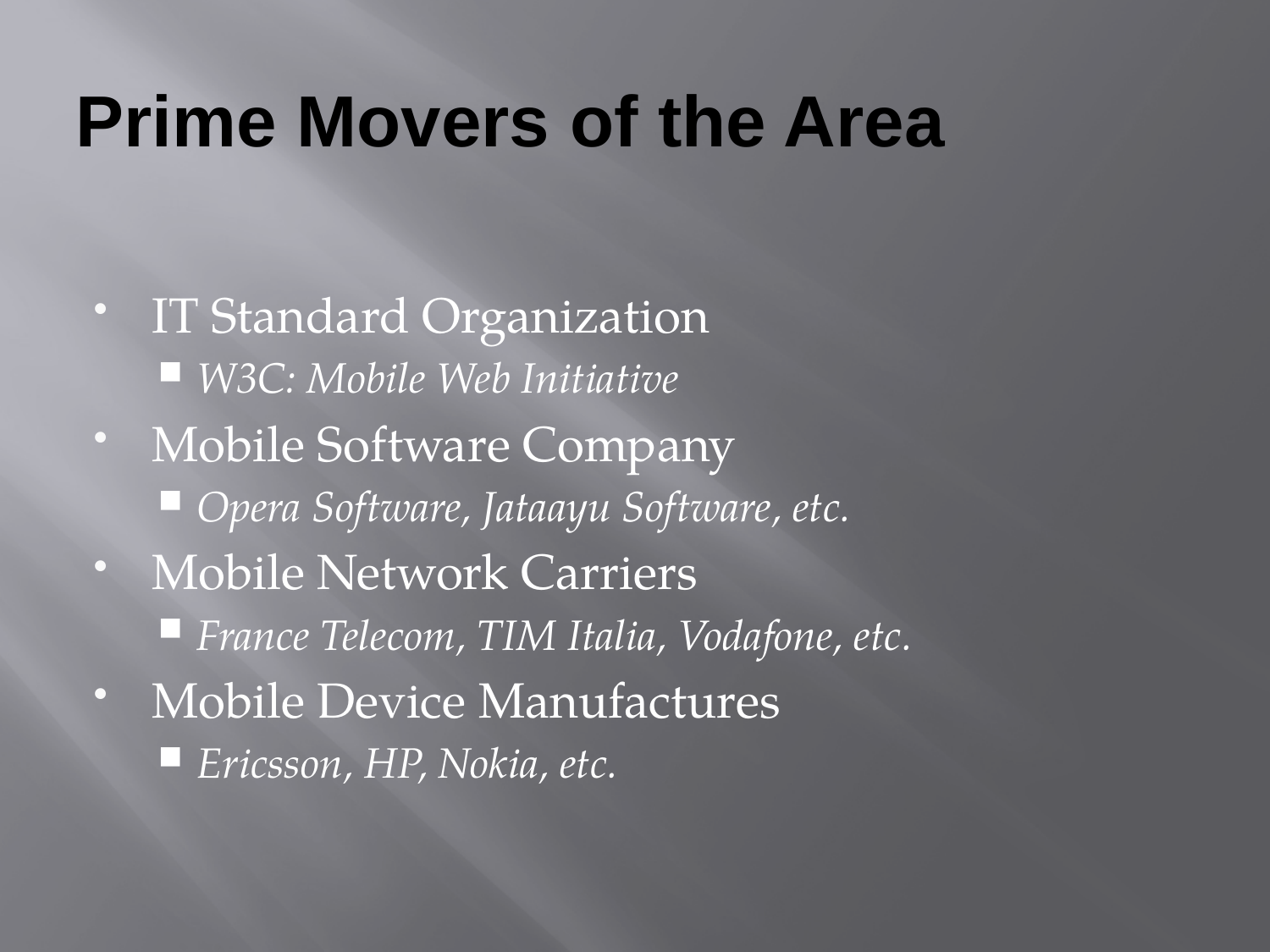

# Prime Movers of the Area
IT Standard Organization
W3C: Mobile Web Initiative
Mobile Software Company
Opera Software, Jataayu Software, etc.
Mobile Network Carriers
France Telecom, TIM Italia, Vodafone, etc.
Mobile Device Manufactures
Ericsson, HP, Nokia, etc.